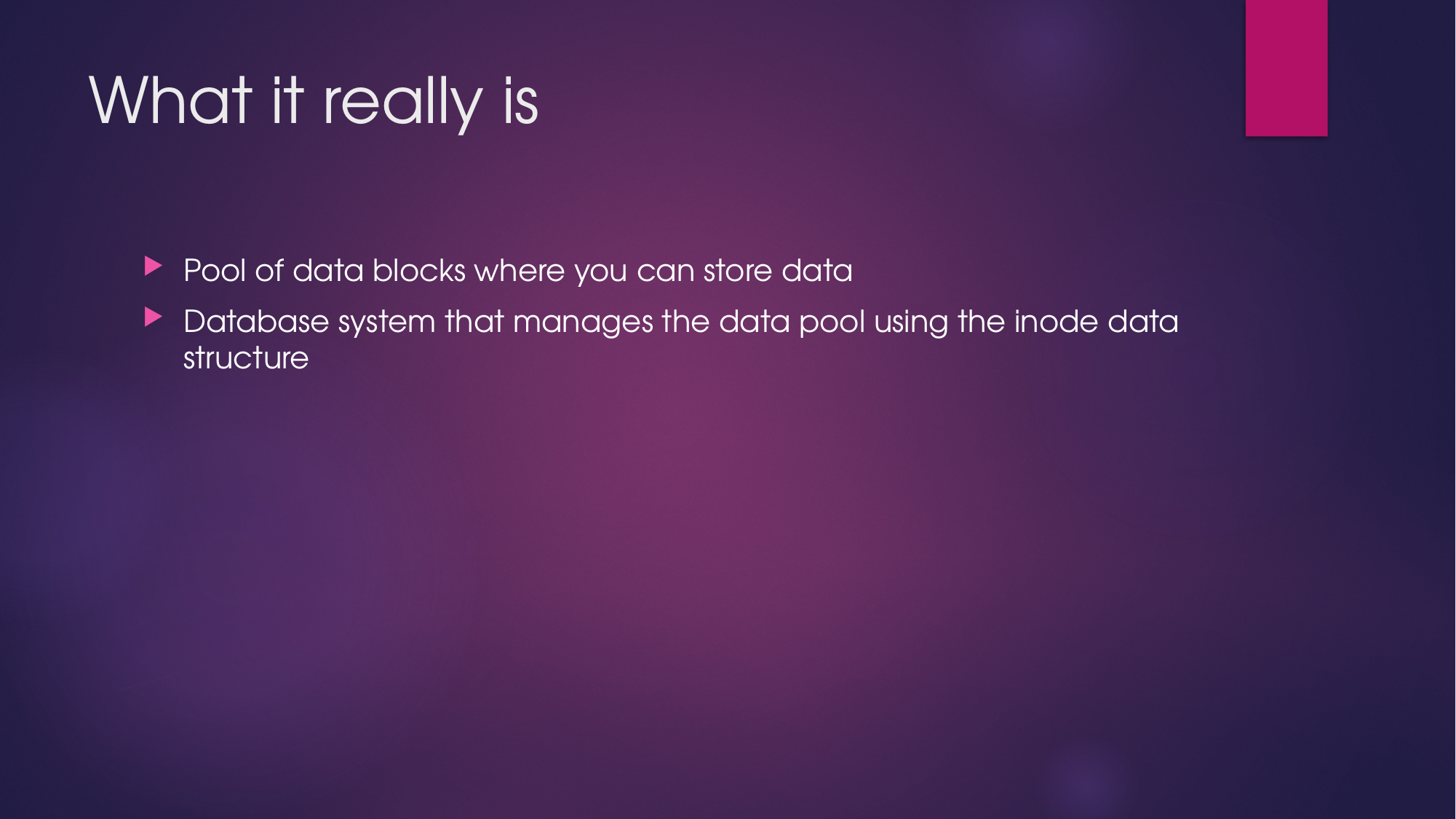

# What it really is
Pool of data blocks where you can store data
Database system that manages the data pool using the inode data structure